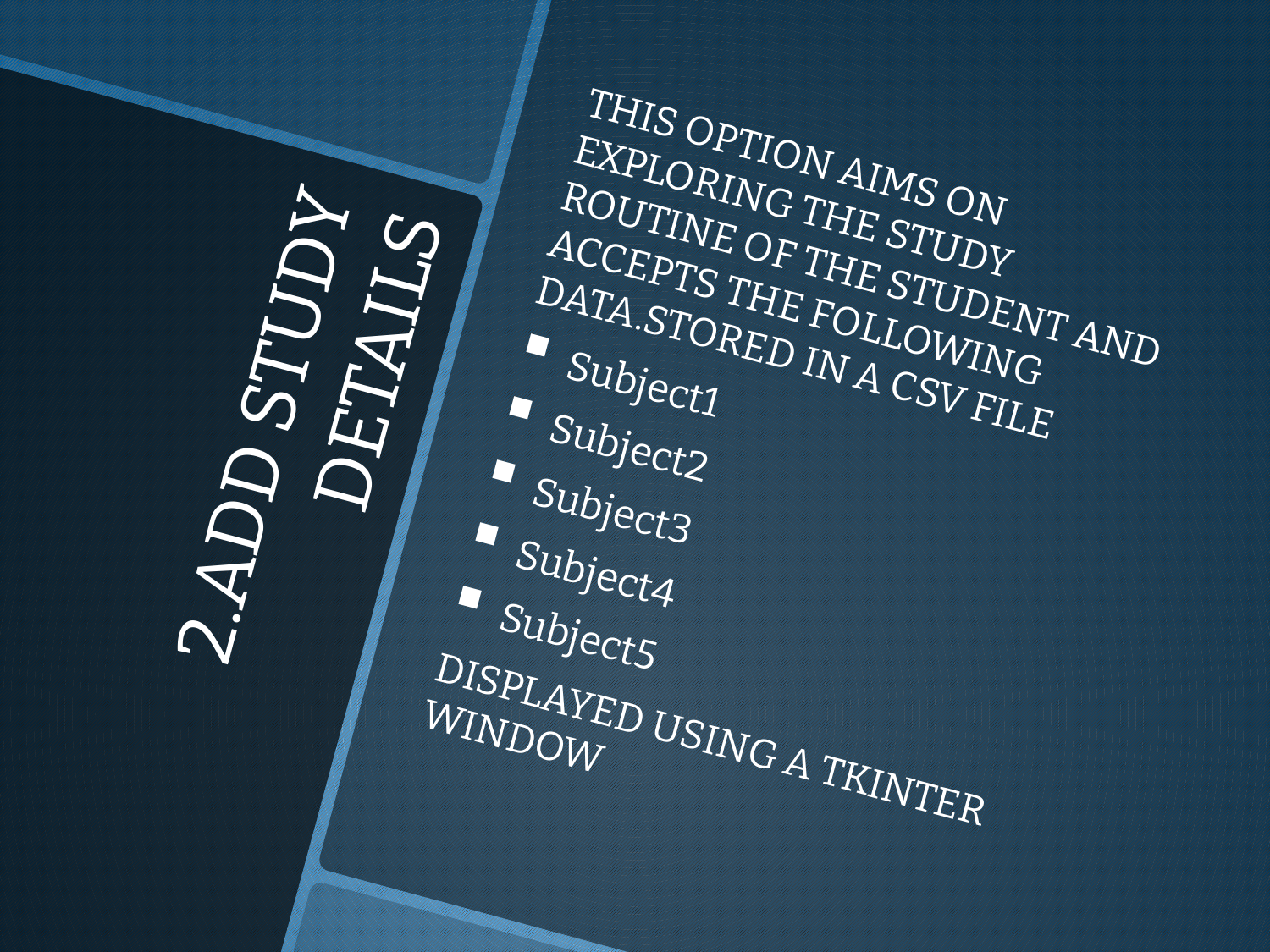

THIS OPTION AIMS ON EXPLORING THE STUDY ROUTINE OF THE STUDENT AND ACCEPTS THE FOLLOWING DATA.STORED IN A CSV FILE
Subject1
Subject2
Subject3
Subject4
Subject5
DISPLAYED USING A TKINTER WINDOW
# 2.ADD STUDY DETAILS